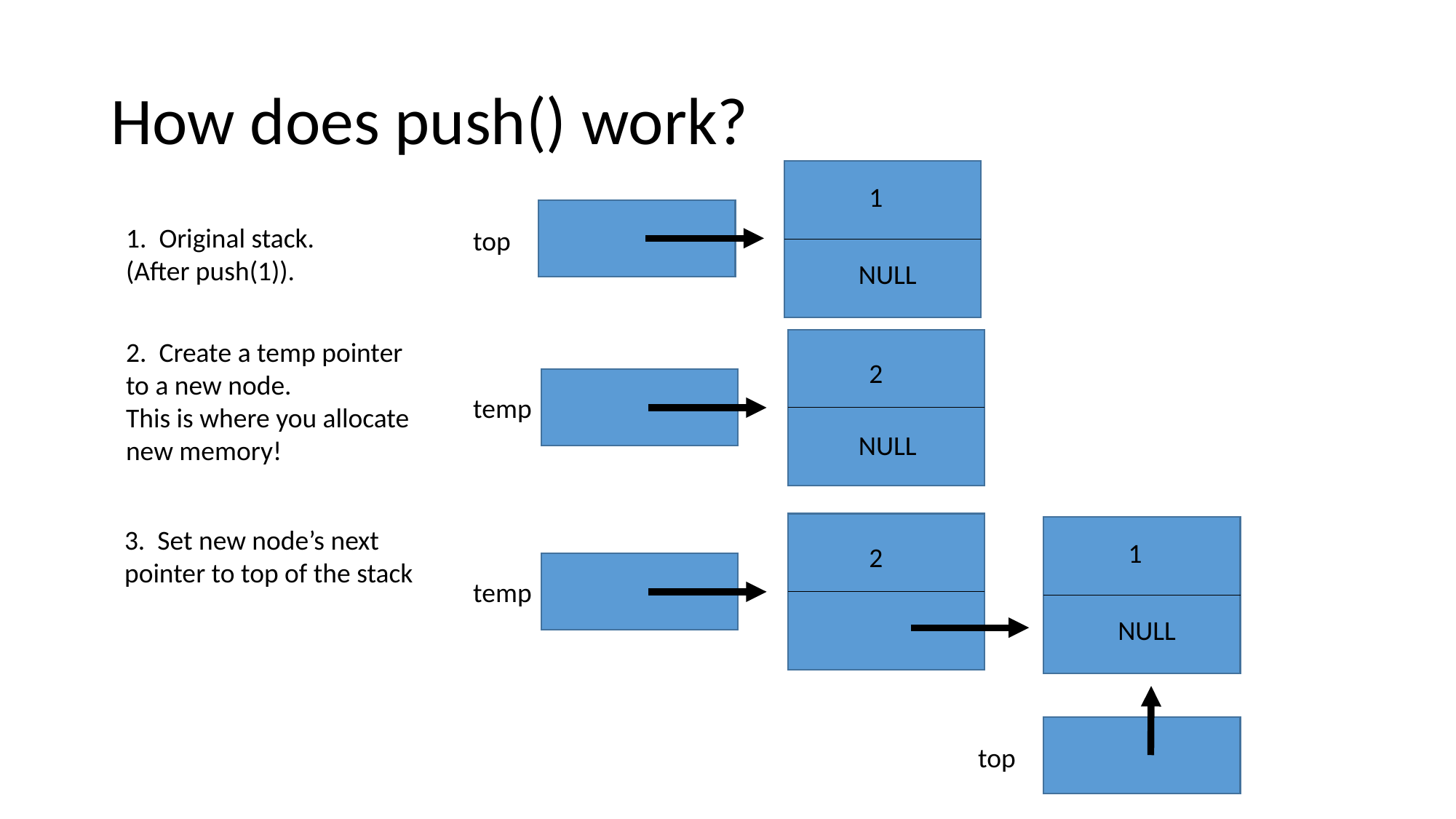

# How does push() work?

1

1.  Original stack.  (After push(1)).

top
NULL
2.  Create a temp pointer to a new node.
This is where you allocate new memory!

2

temp
NULL

3.  Set new node’s next pointer to top of the stack

1
2

temp
NULL

top